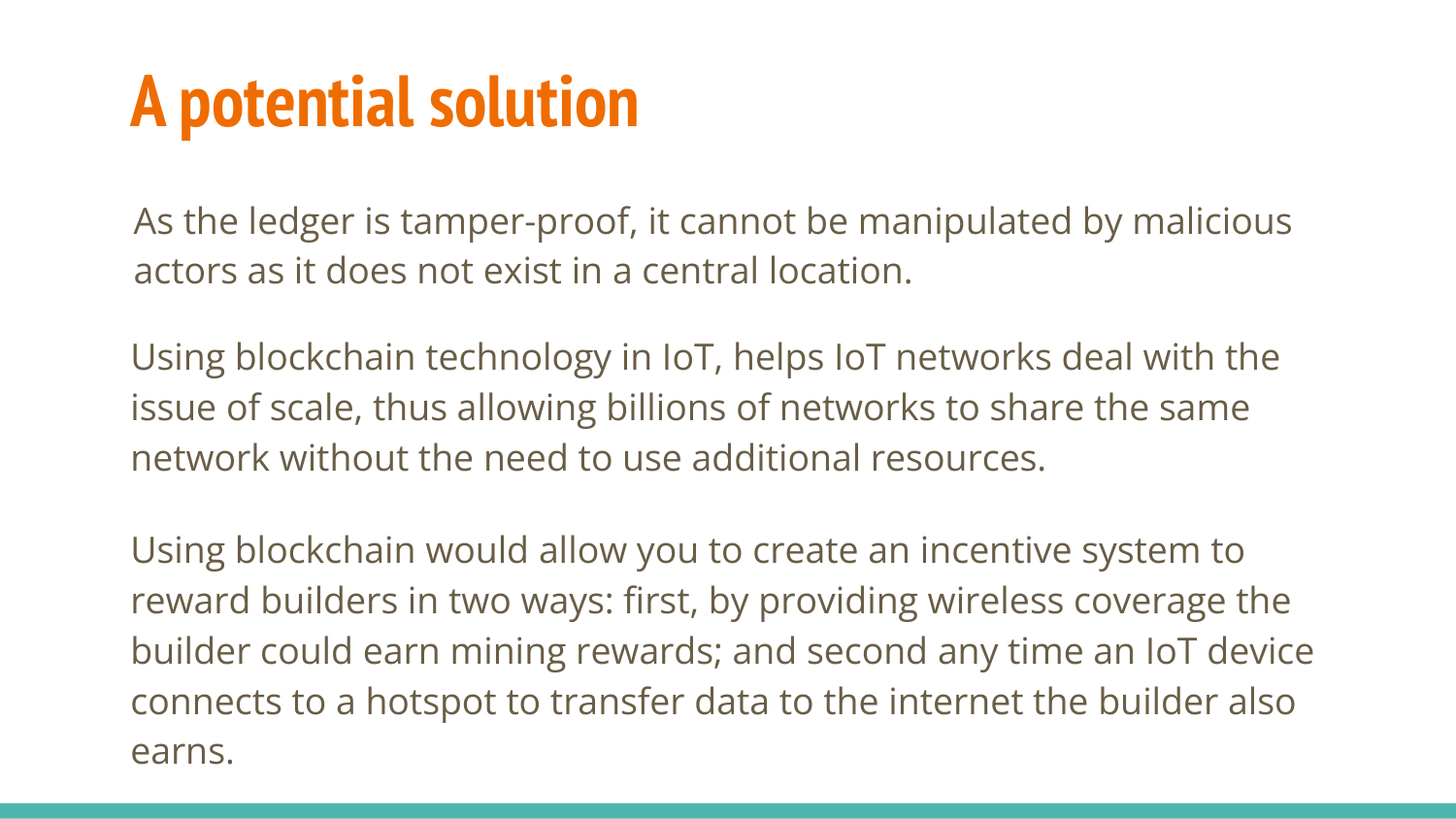

# A potential solution
As the ledger is tamper-proof, it cannot be manipulated by malicious actors as it does not exist in a central location.
Using blockchain technology in IoT, helps IoT networks deal with the issue of scale, thus allowing billions of networks to share the same network without the need to use additional resources.
Using blockchain would allow you to create an incentive system to reward builders in two ways: first, by providing wireless coverage the builder could earn mining rewards; and second any time an IoT device connects to a hotspot to transfer data to the internet the builder also earns.